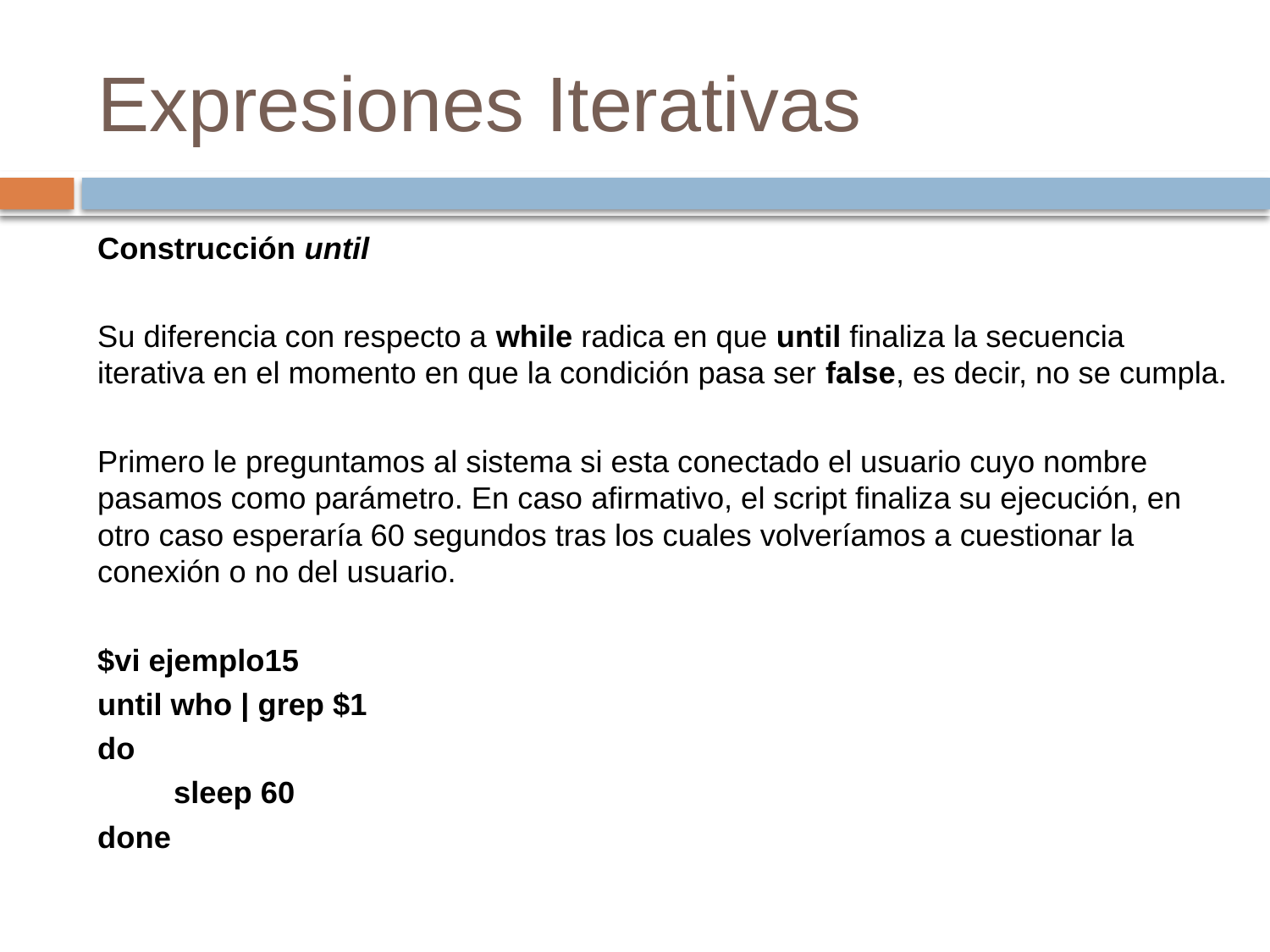

# Expresiones Iterativas
Construcción until

Su diferencia con respecto a while radica en que until finaliza la secuencia iterativa en el momento en que la condición pasa ser false, es decir, no se cumpla.

Primero le preguntamos al sistema si esta conectado el usuario cuyo nombre pasamos como parámetro. En caso afirmativo, el script finaliza su ejecución, en otro caso esperaría 60 segundos tras los cuales volveríamos a cuestionar la conexión o no del usuario.

$vi ejemplo15
until who | grep $1
do
	sleep 60
done